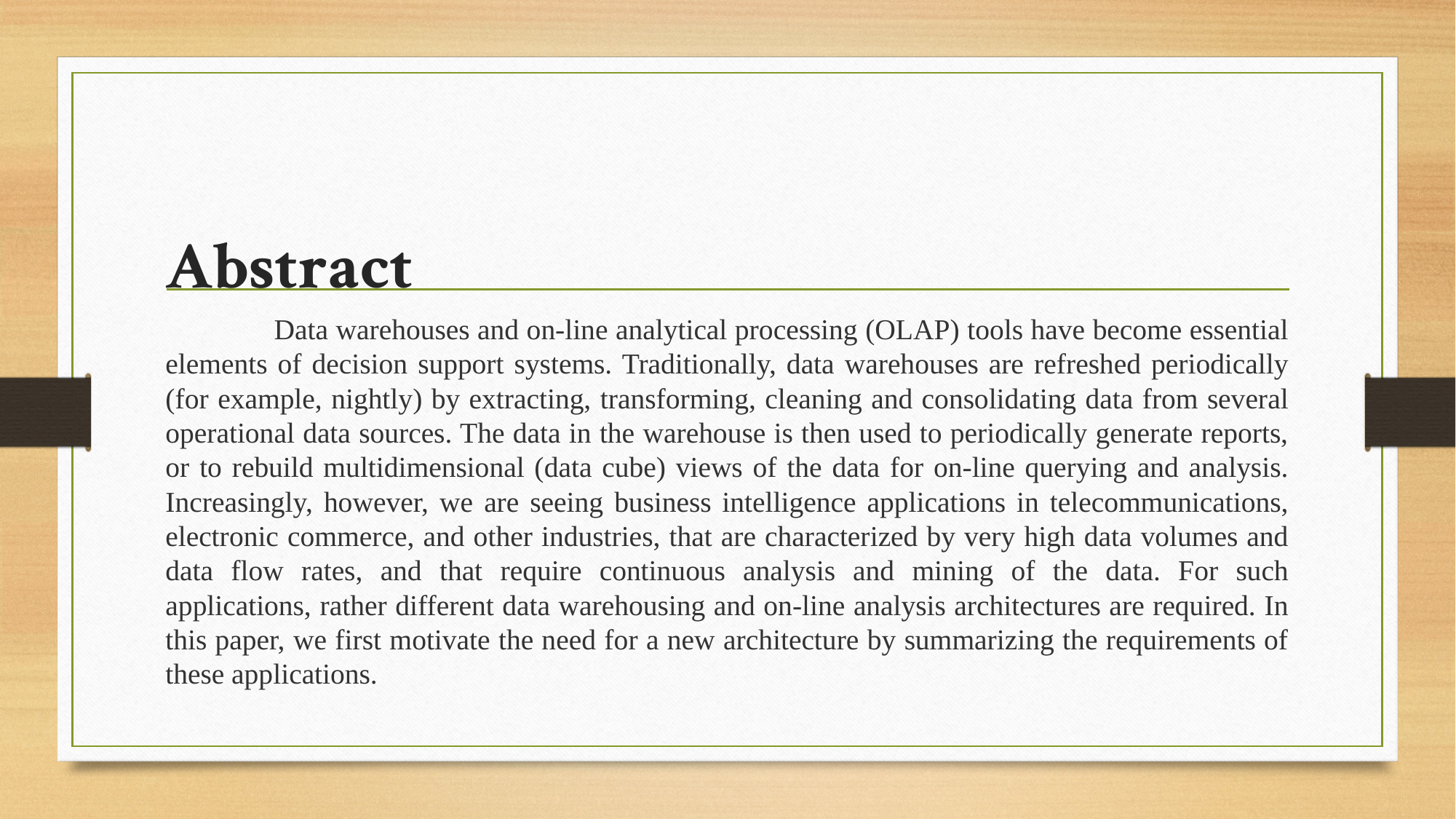

# Abstract
              Data warehouses and on-line analytical processing (OLAP) tools have become essential elements of decision support systems. Traditionally, data warehouses are refreshed periodically (for example, nightly) by extracting, transforming, cleaning and consolidating data from several operational data sources. The data in the warehouse is then used to periodically generate reports, or to rebuild multidimensional (data cube) views of the data for on-line querying and analysis. Increasingly, however, we are seeing business intelligence applications in telecommunications, electronic commerce, and other industries, that are characterized by very high data volumes and data flow rates, and that require continuous analysis and mining of the data. For such applications, rather different data warehousing and on-line analysis architectures are required. In this paper, we first motivate the need for a new architecture by summarizing the requirements of these applications.